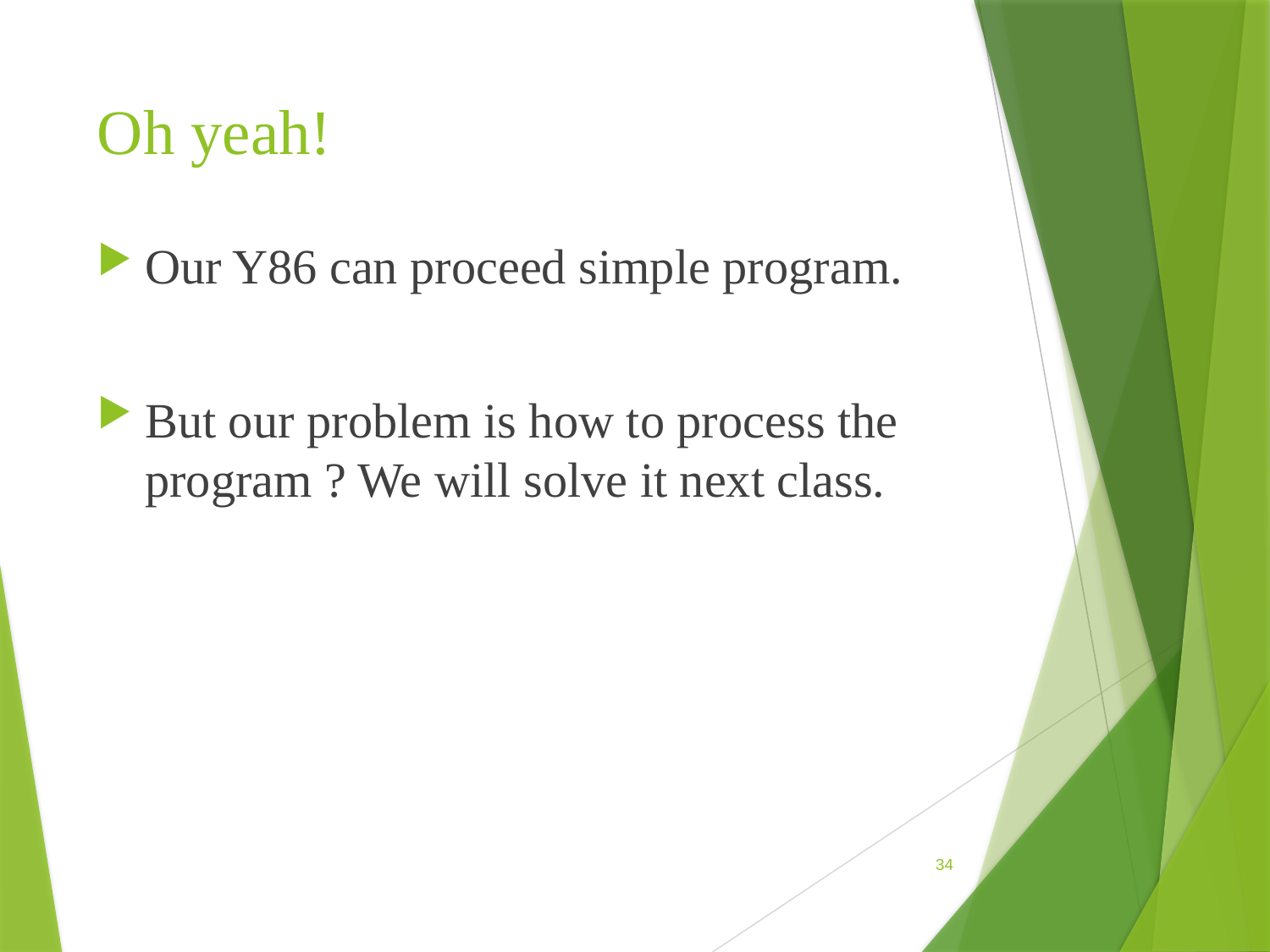

# Oh yeah!
Our Y86 can proceed simple program.

But our problem is how to process the program ? We will solve it next class.
34